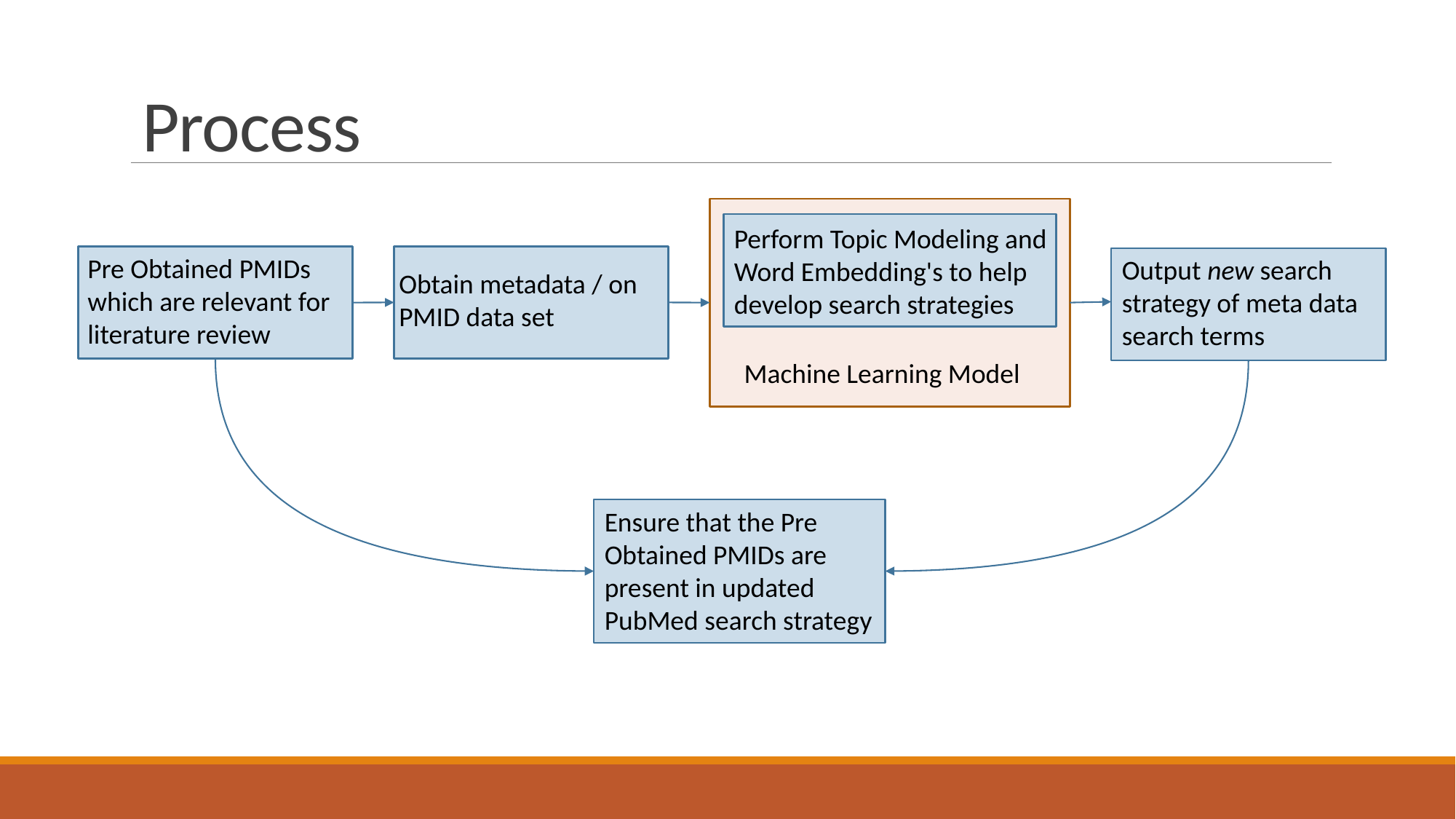

# Process

Perform Topic Modeling and Word Embedding's to help develop search strategies
Machine Learning Model
Pre Obtained PMIDs which are relevant for literature review

Output new search strategy of meta data search terms

Obtain metadata / on PMID data set
Ensure that the Pre Obtained PMIDs are present in updated PubMed search strategy